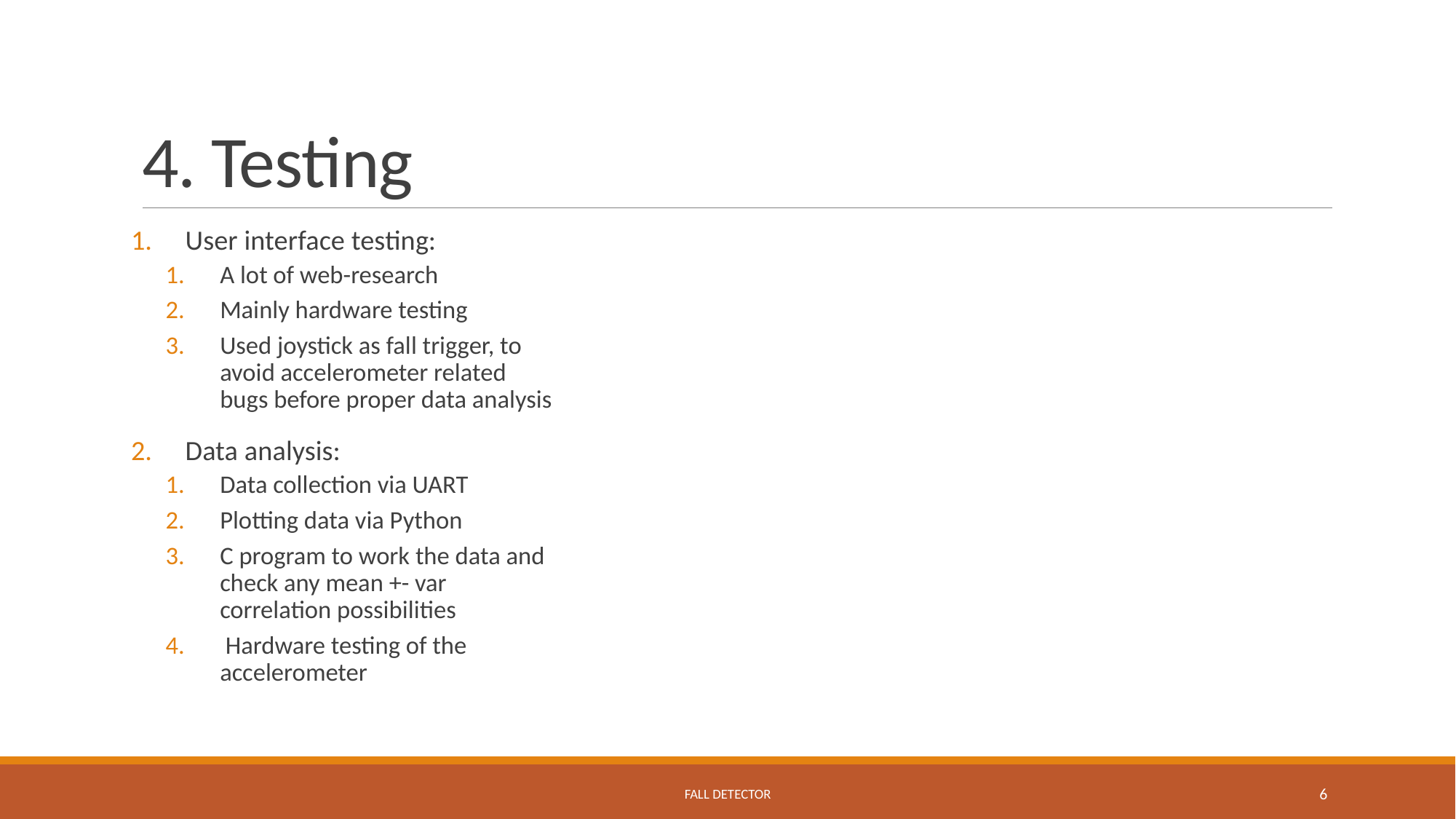

# 4. Testing
User interface testing:
A lot of web-research
Mainly hardware testing
Used joystick as fall trigger, to avoid accelerometer related bugs before proper data analysis
Data analysis:
Data collection via UART
Plotting data via Python
C program to work the data and check any mean +- var correlation possibilities
 Hardware testing of the accelerometer

Fall Detector
6